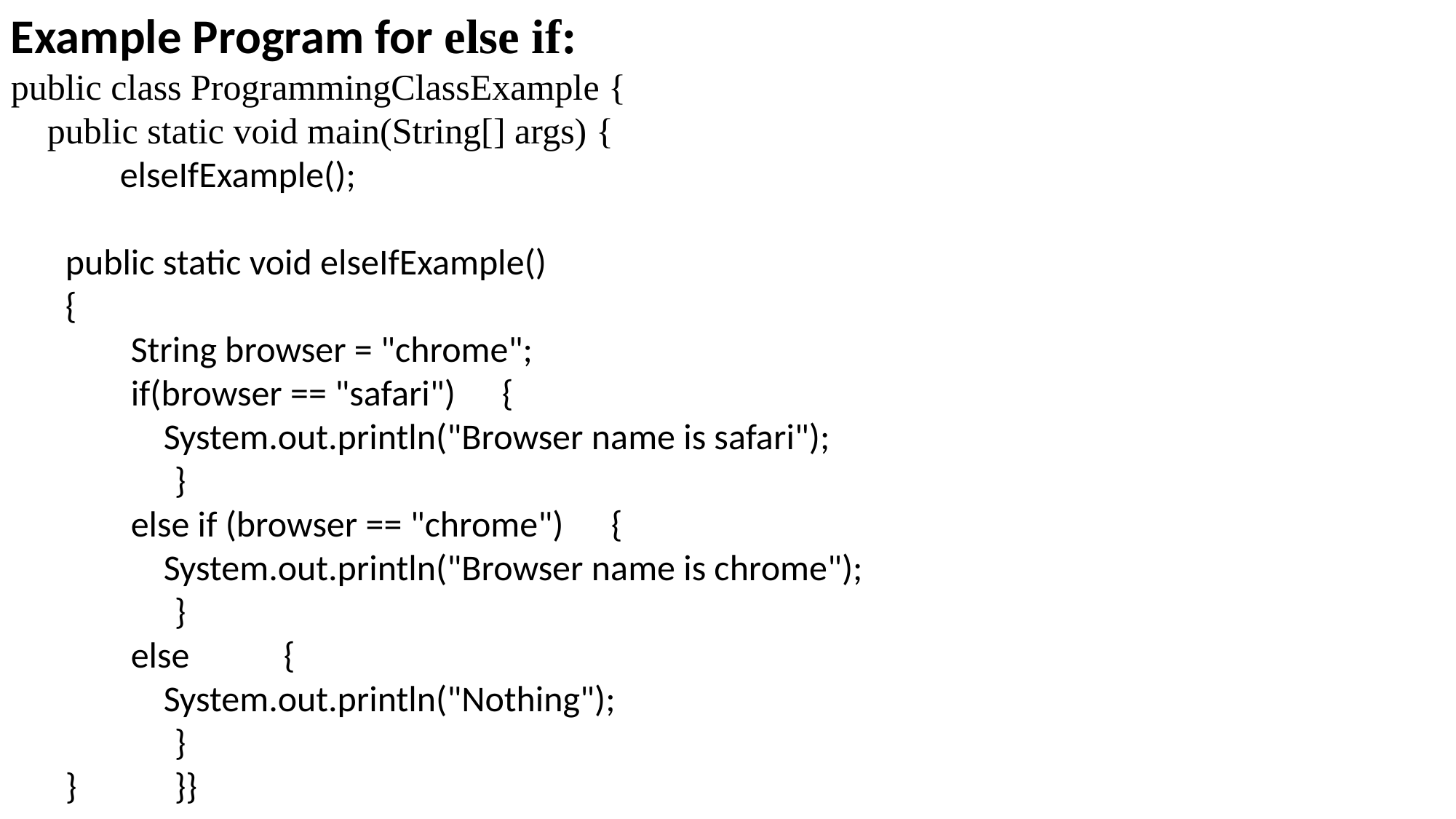

Example Program for else if:
public class ProgrammingClassExample {
    public static void main(String[] args) {
	elseIfExample();

public static void elseIfExample()
{
        String browser = "chrome";
        if(browser == "safari")	{
            System.out.println("Browser name is safari");
	}
        else if (browser == "chrome")	{
            System.out.println("Browser name is chrome");
	}
        else	{
            System.out.println("Nothing");
	}
}	}}